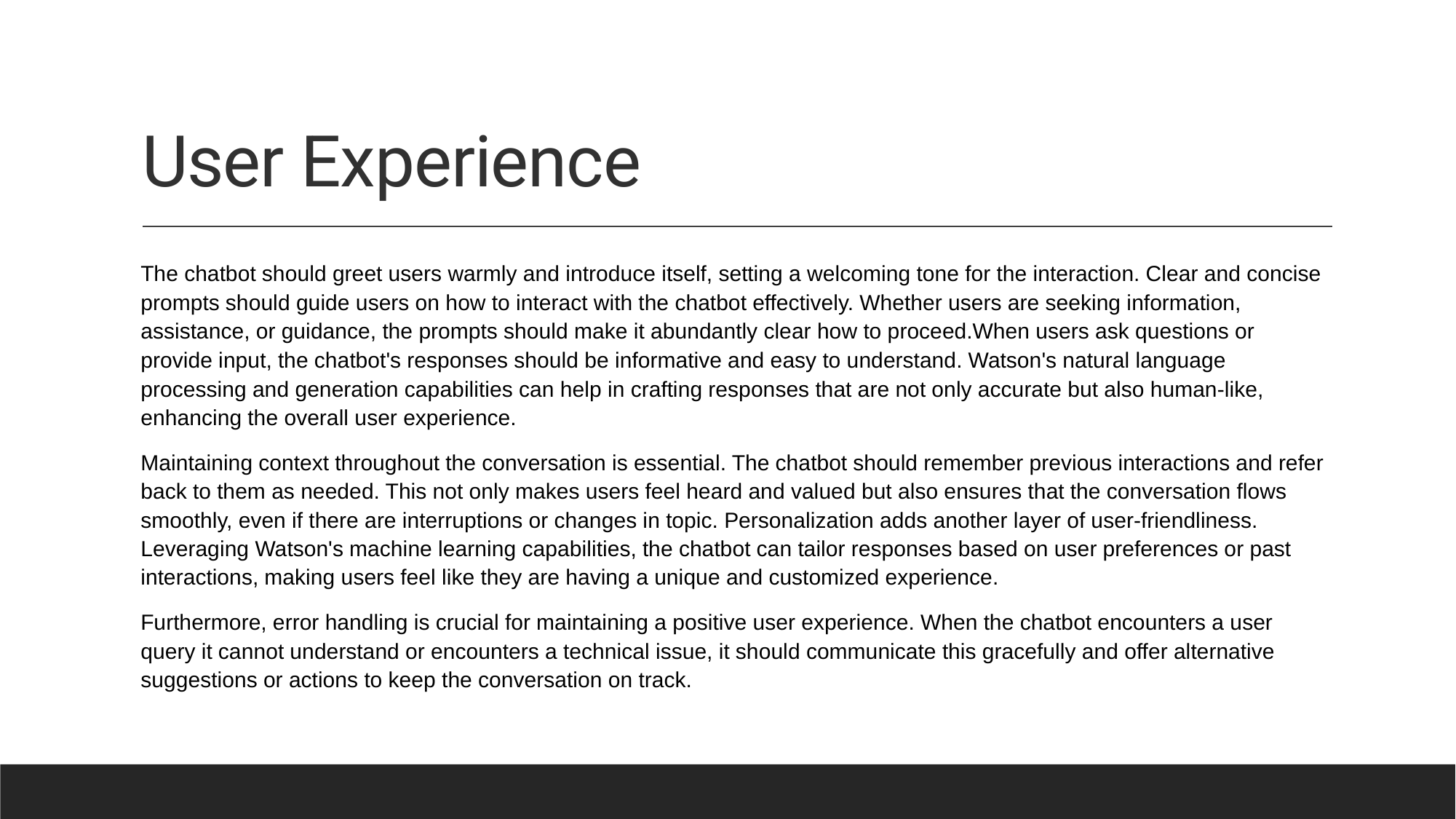

# User Experience
The chatbot should greet users warmly and introduce itself, setting a welcoming tone for the interaction. Clear and concise prompts should guide users on how to interact with the chatbot effectively. Whether users are seeking information, assistance, or guidance, the prompts should make it abundantly clear how to proceed.When users ask questions or provide input, the chatbot's responses should be informative and easy to understand. Watson's natural language processing and generation capabilities can help in crafting responses that are not only accurate but also human-like, enhancing the overall user experience.
Maintaining context throughout the conversation is essential. The chatbot should remember previous interactions and refer back to them as needed. This not only makes users feel heard and valued but also ensures that the conversation flows smoothly, even if there are interruptions or changes in topic. Personalization adds another layer of user-friendliness. Leveraging Watson's machine learning capabilities, the chatbot can tailor responses based on user preferences or past interactions, making users feel like they are having a unique and customized experience.
Furthermore, error handling is crucial for maintaining a positive user experience. When the chatbot encounters a user query it cannot understand or encounters a technical issue, it should communicate this gracefully and offer alternative suggestions or actions to keep the conversation on track.